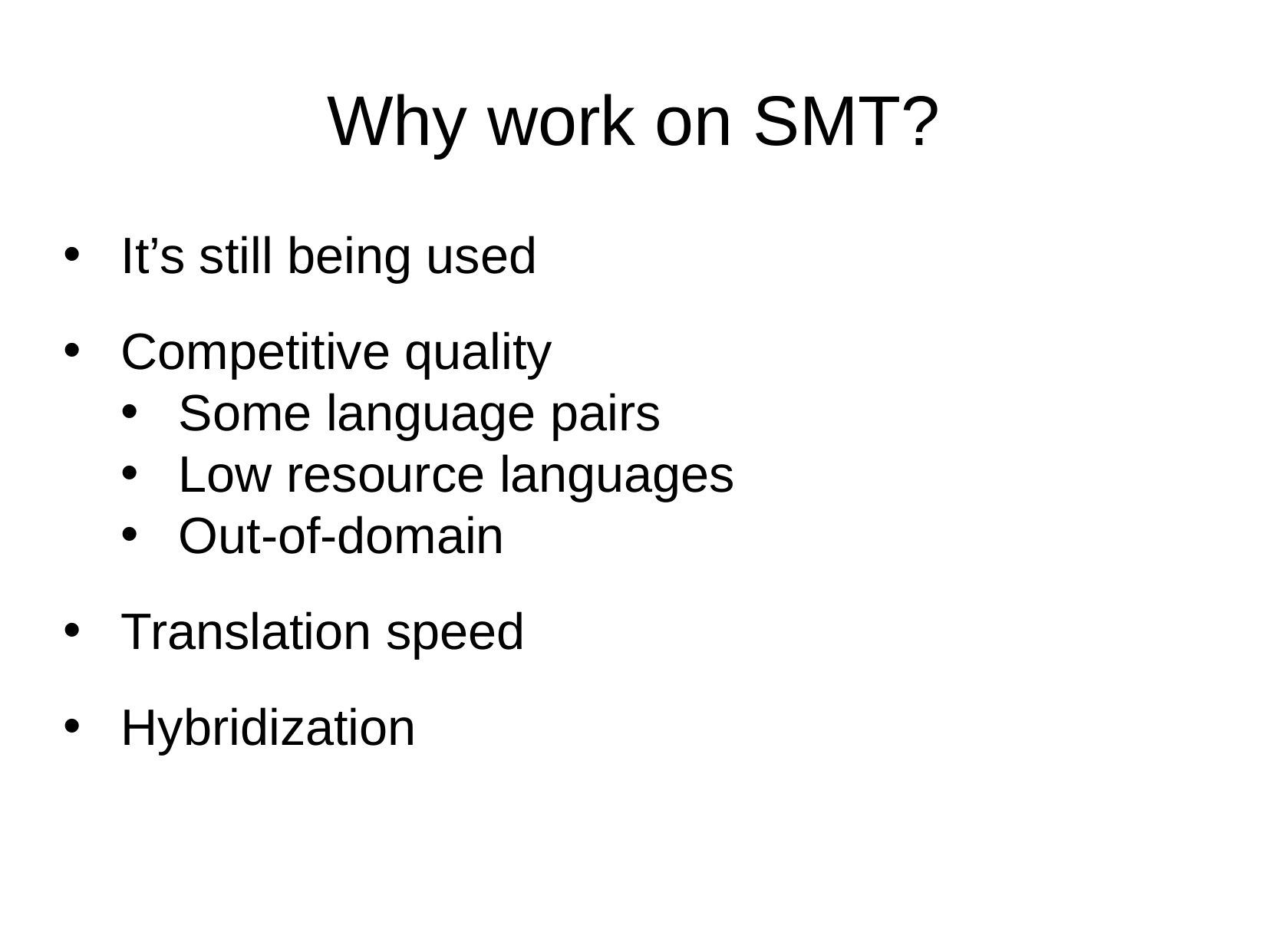

Why work on SMT?
It’s still being used

Competitive quality
Some language pairs
Low resource languages
Out-of-domain

Translation speed

Hybridization